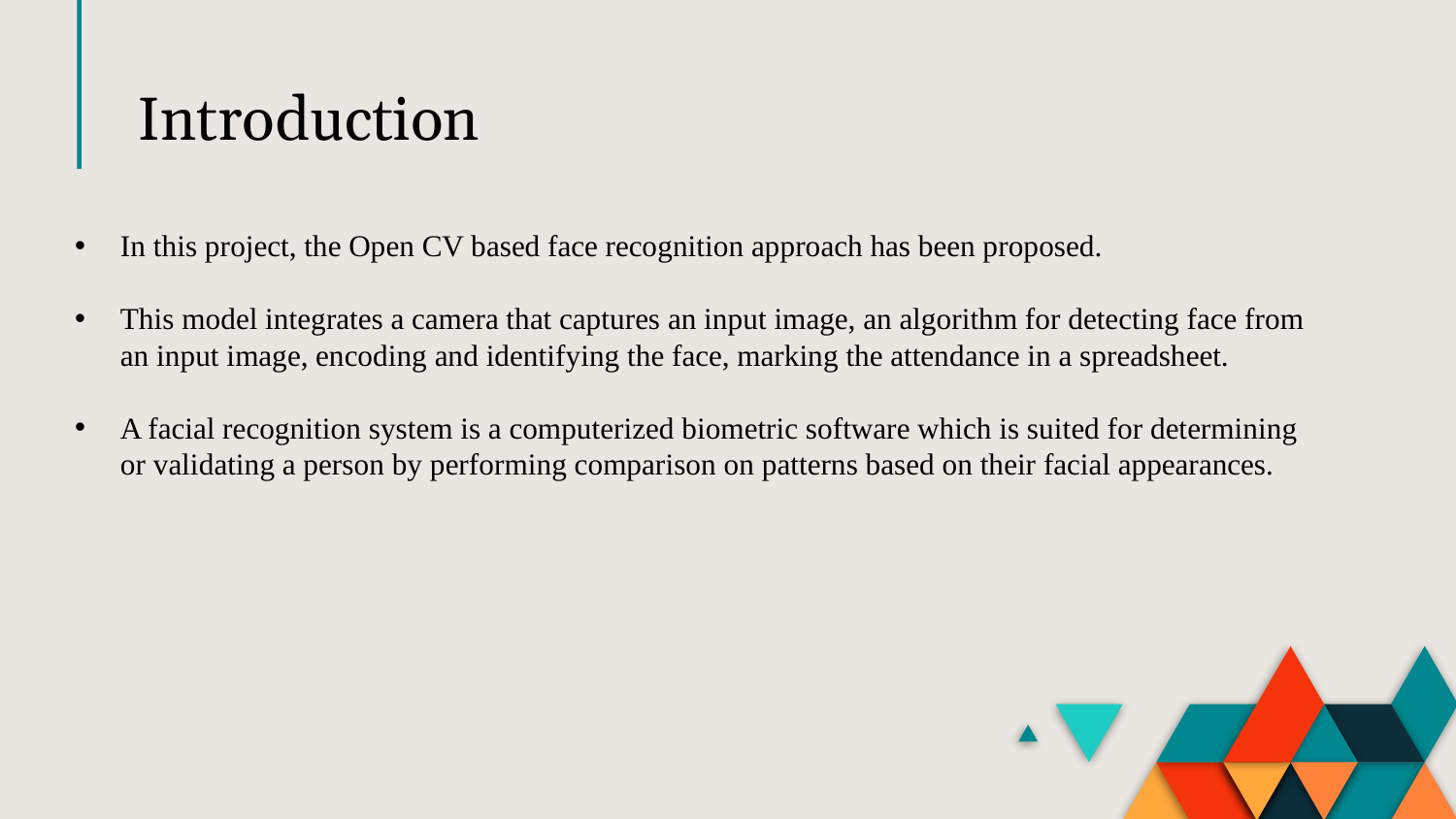

# Introduction

In this project, the Open CV based face recognition approach has been proposed.

This model integrates a camera that captures an input image, an algorithm for detecting face from an input image, encoding and identifying the face, marking the attendance in a spreadsheet.

A facial recognition system is a computerized biometric software which is suited for determining or validating a person by performing comparison on patterns based on their facial appearances.